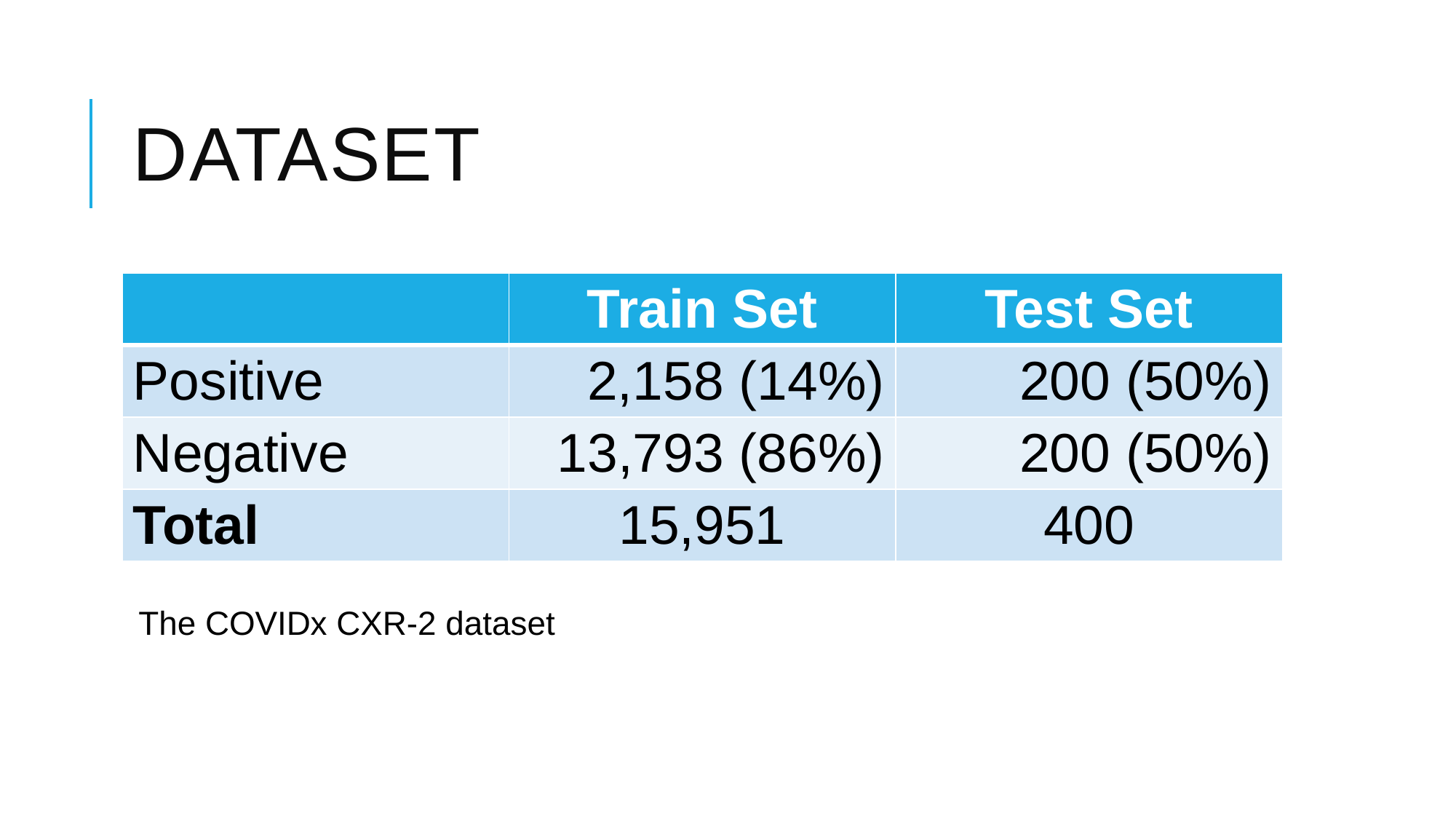

# Dataset
|  | Train Set | Test Set |
| --- | --- | --- |
| Positive | 2,158 (14%) | 200 (50%) |
| Negative | 13,793 (86%) | 200 (50%) |
| Total | 15,951 | 400 |
The COVIDx CXR-2 dataset